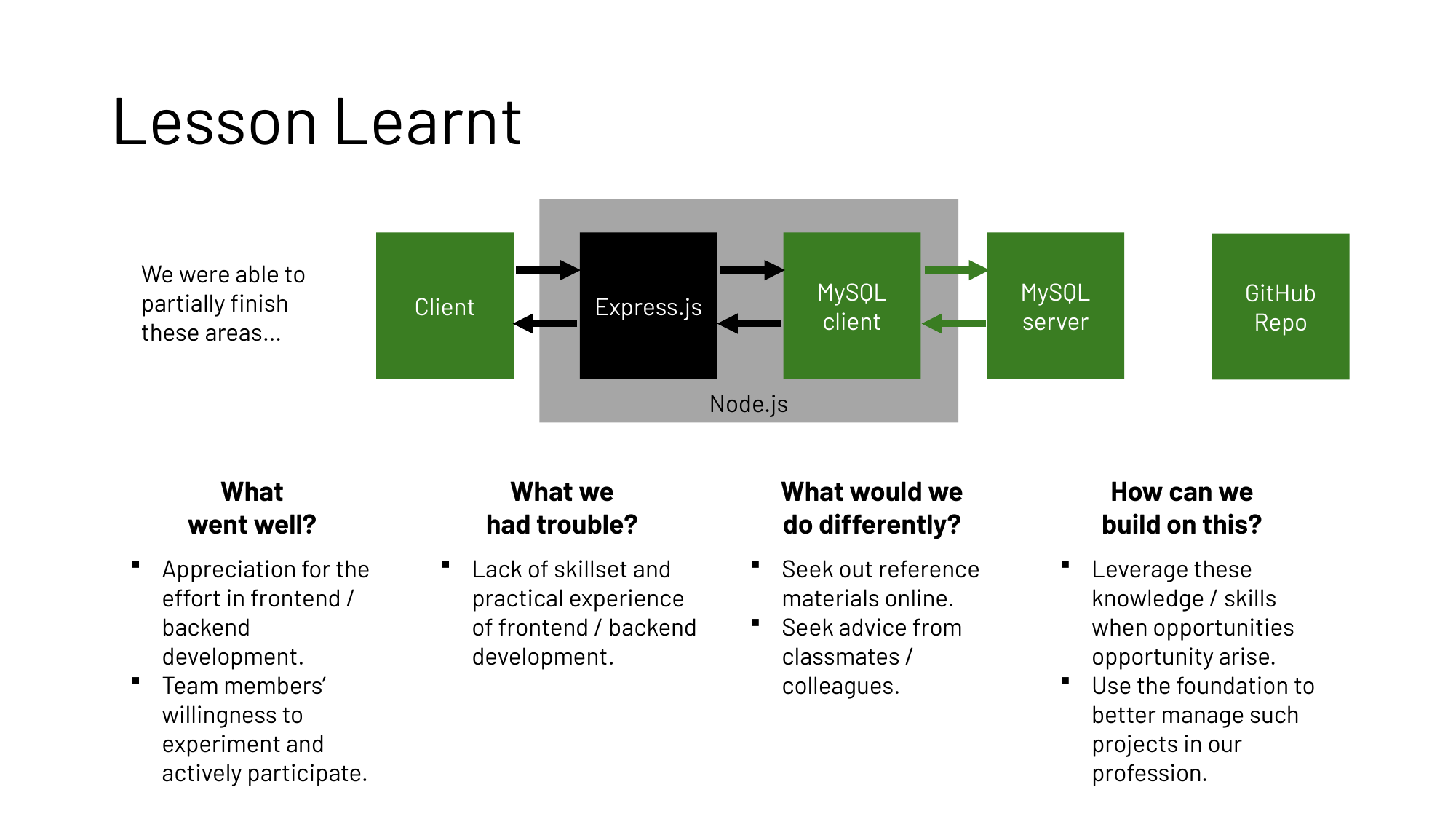

# Lesson Learnt
Node.js
Client
Express.js
MySQL
client
MySQL
server
GitHub
Repo
We were able to partially finish these areas…
| What went well? | What we had trouble? | What would we do differently? | How can we build on this? |
| --- | --- | --- | --- |
| Appreciation for the effort in frontend / backend development. Team members’ willingness to experiment and actively participate. | Lack of skillset and practical experience of frontend / backend development. | Seek out reference materials online. Seek advice from classmates / colleagues. | Leverage these knowledge / skills when opportunities opportunity arise. Use the foundation to better manage such projects in our profession. |